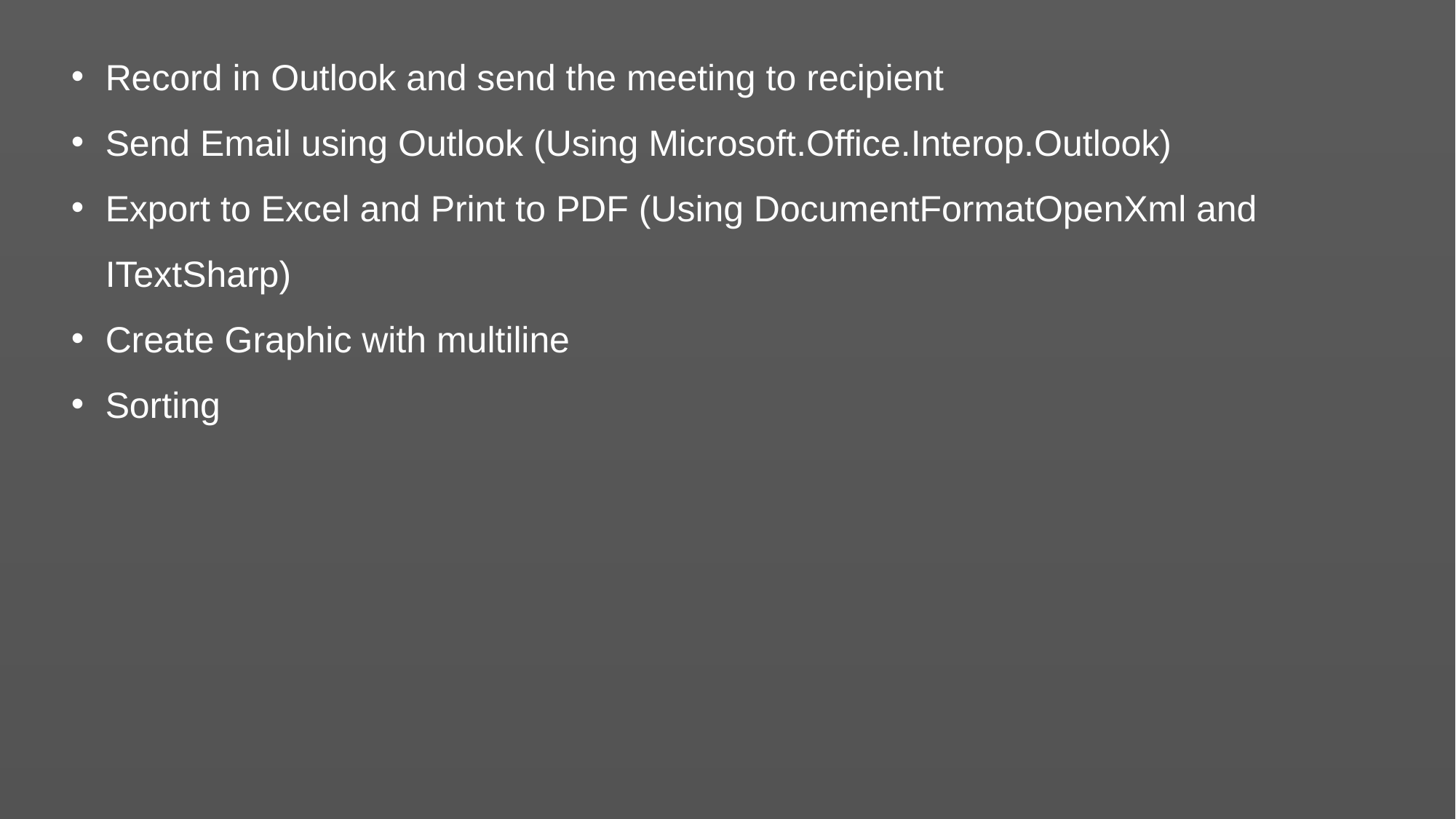

Record in Outlook and send the meeting to recipient
Send Email using Outlook (Using Microsoft.Office.Interop.Outlook)
Export to Excel and Print to PDF (Using DocumentFormatOpenXml and ITextSharp)
Create Graphic with multiline
Sorting